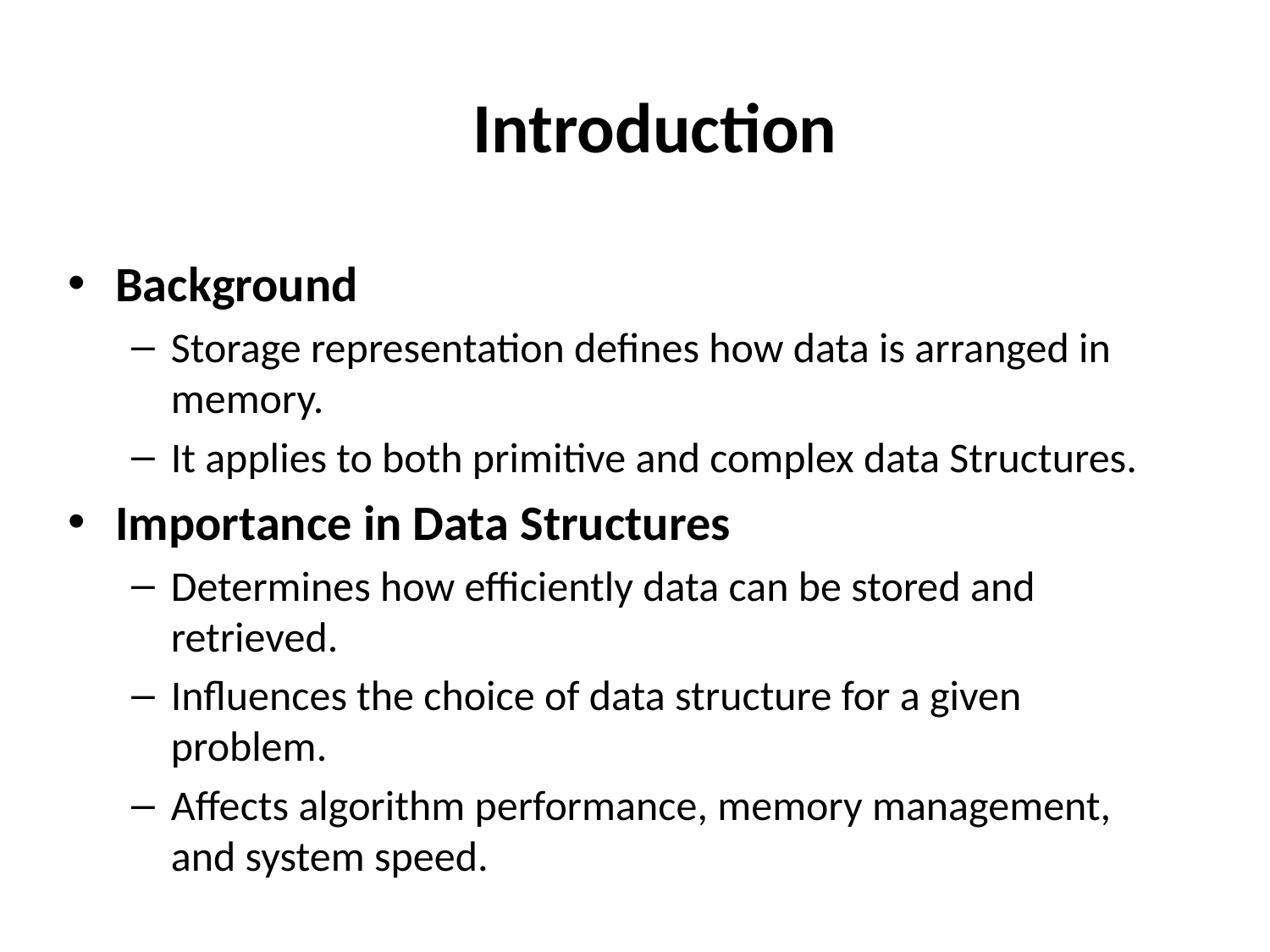

Introduction
Background
Storage representation defines how data is arranged in memory.
It applies to both primitive and complex data Structures.
Importance in Data Structures
Determines how efficiently data can be stored and retrieved.
Influences the choice of data structure for a given problem.
Affects algorithm performance, memory management, and system speed.